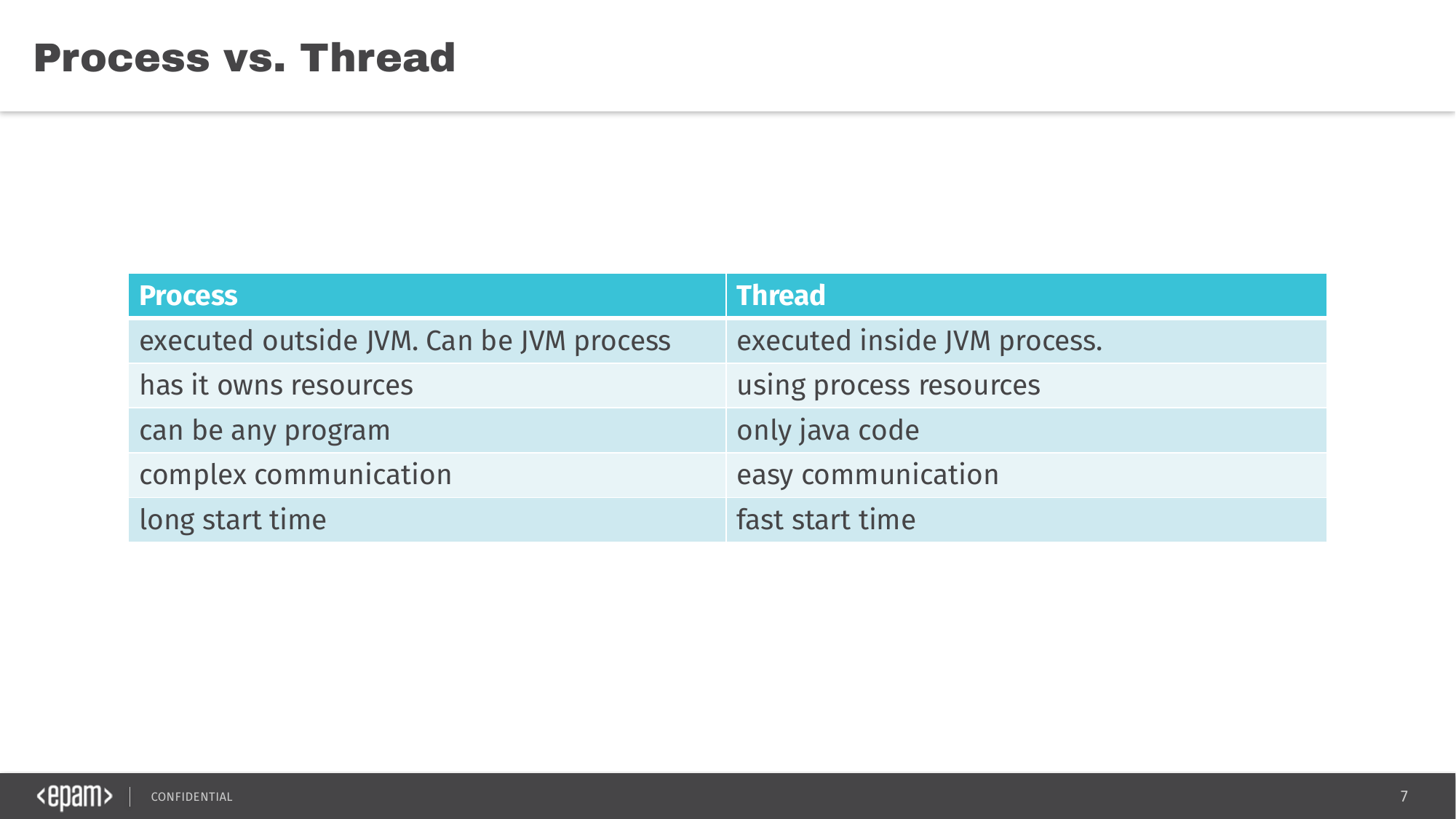

Process vs. Thread
| Process | Thread |
| --- | --- |
| executed outside JVM. Can be JVM process | executed inside JVM process. |
| has it owns resources | using process resources |
| can be any program | only java code |
| complex communication | easy communication |
| long start time | fast start time |